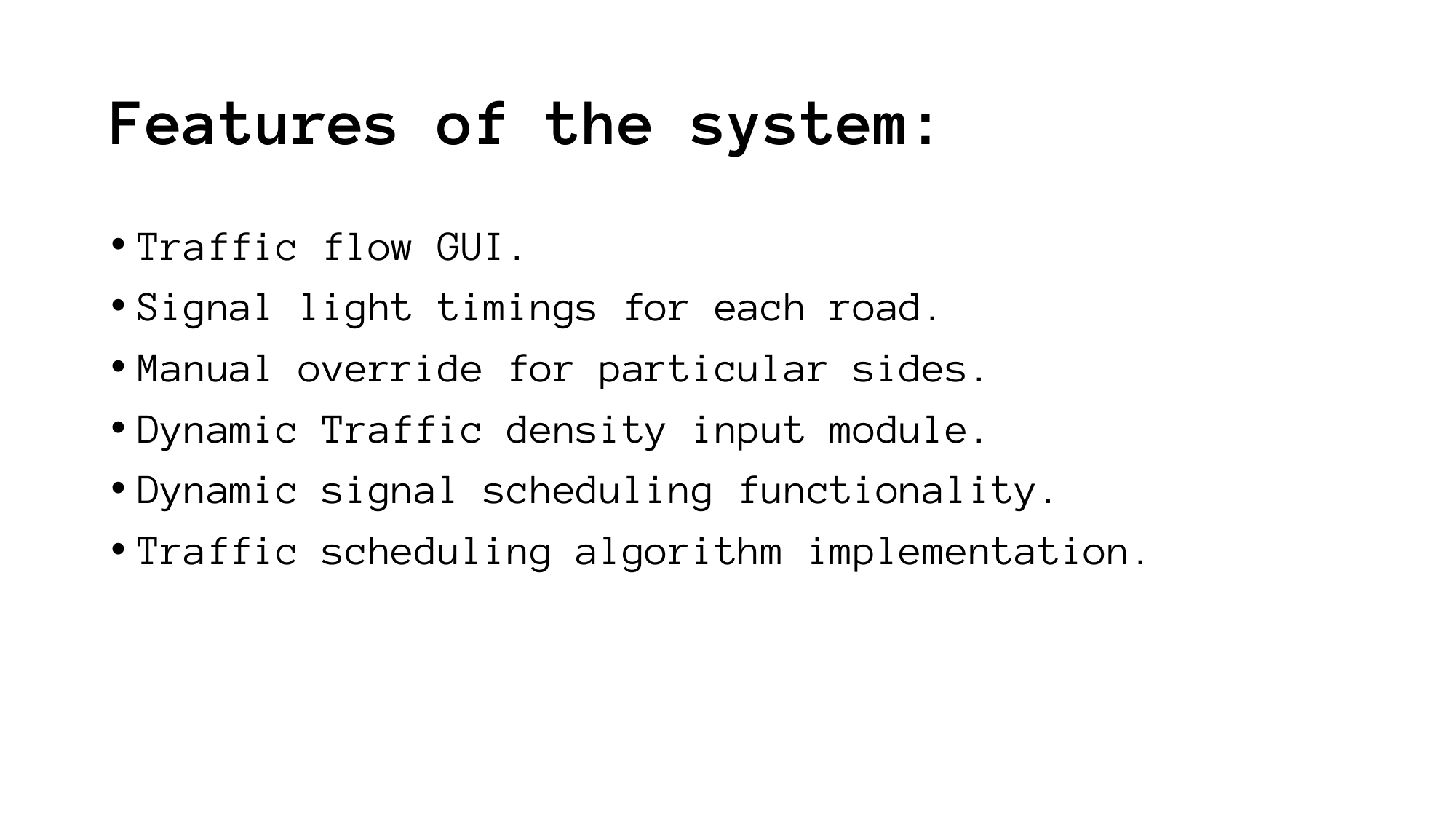

# Features of the system:
Traffic flow GUI.
Signal light timings for each road.
Manual override for particular sides.
Dynamic Traffic density input module.
Dynamic signal scheduling functionality.
Traffic scheduling algorithm implementation.